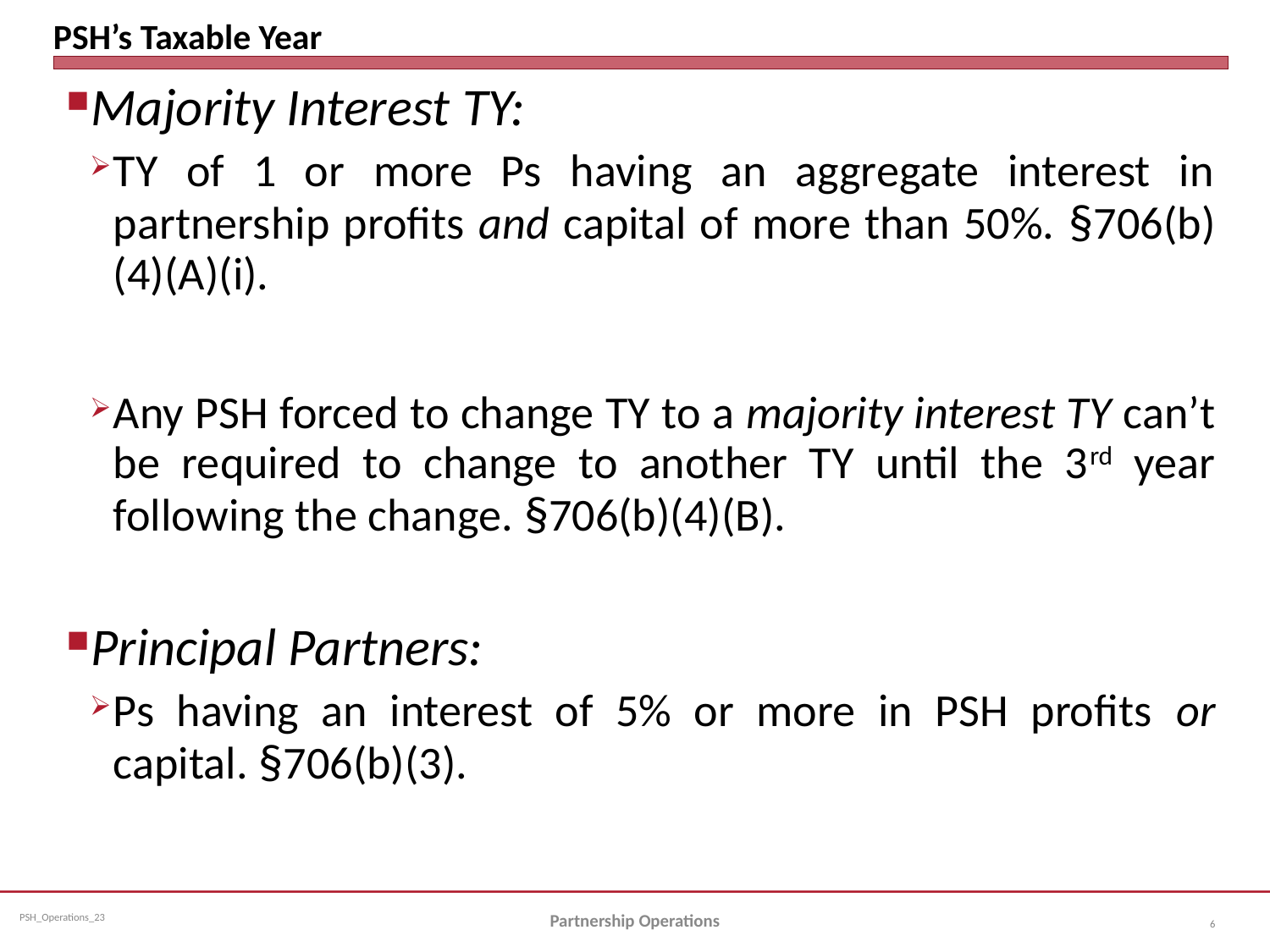

# PSH’s Taxable Year
Majority Interest TY:
TY of 1 or more Ps having an aggregate interest in partnership profits and capital of more than 50%. §706(b)(4)(A)(i).

Any PSH forced to change TY to a majority interest TY can’t be required to change to another TY until the 3rd year following the change. §706(b)(4)(B).

Principal Partners:
Ps having an interest of 5% or more in PSH profits or capital. §706(b)(3).
Partnership Operations
6